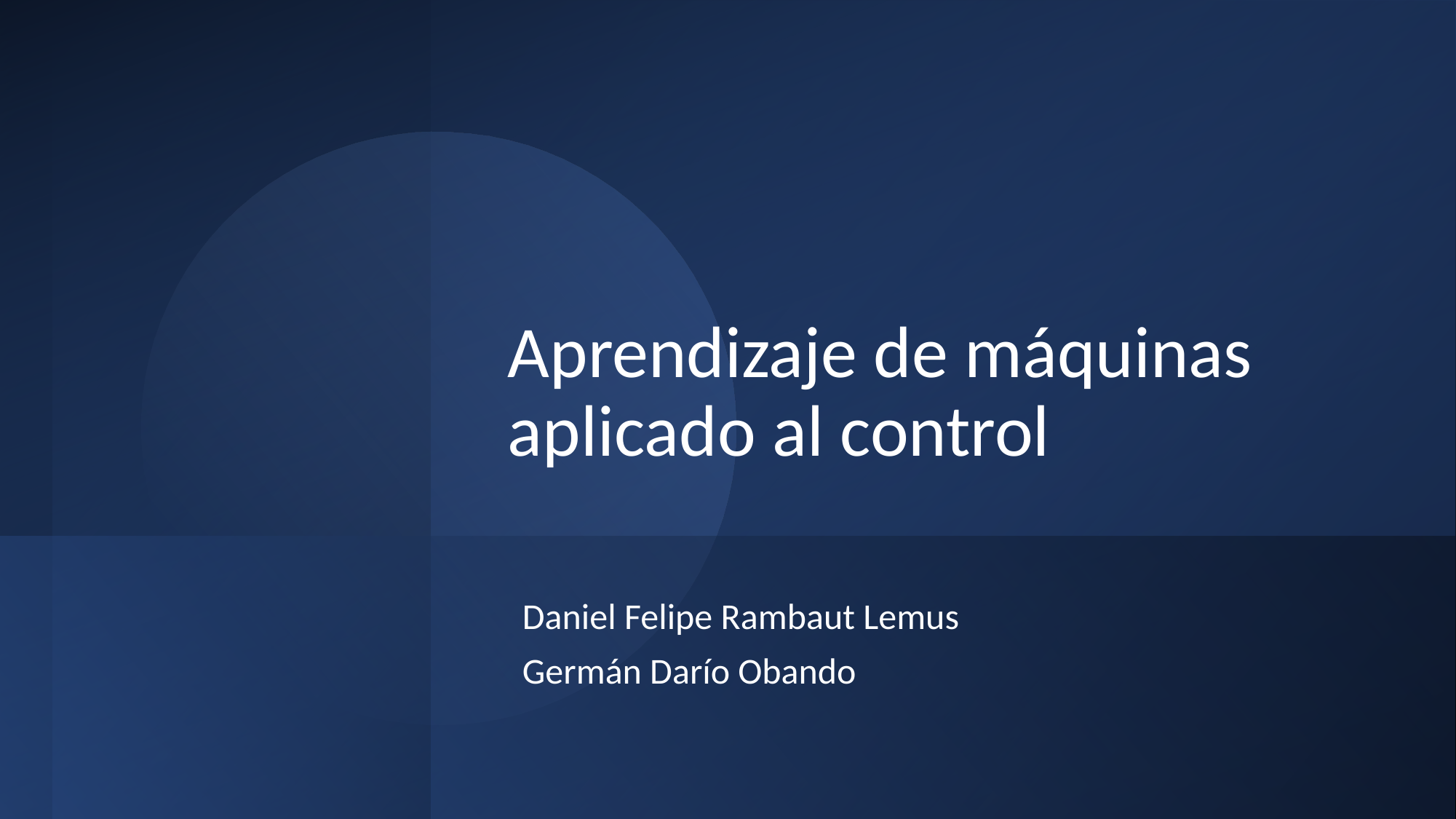

# Aprendizaje de máquinas aplicado al control

Daniel Felipe Rambaut Lemus
Germán Darío Obando